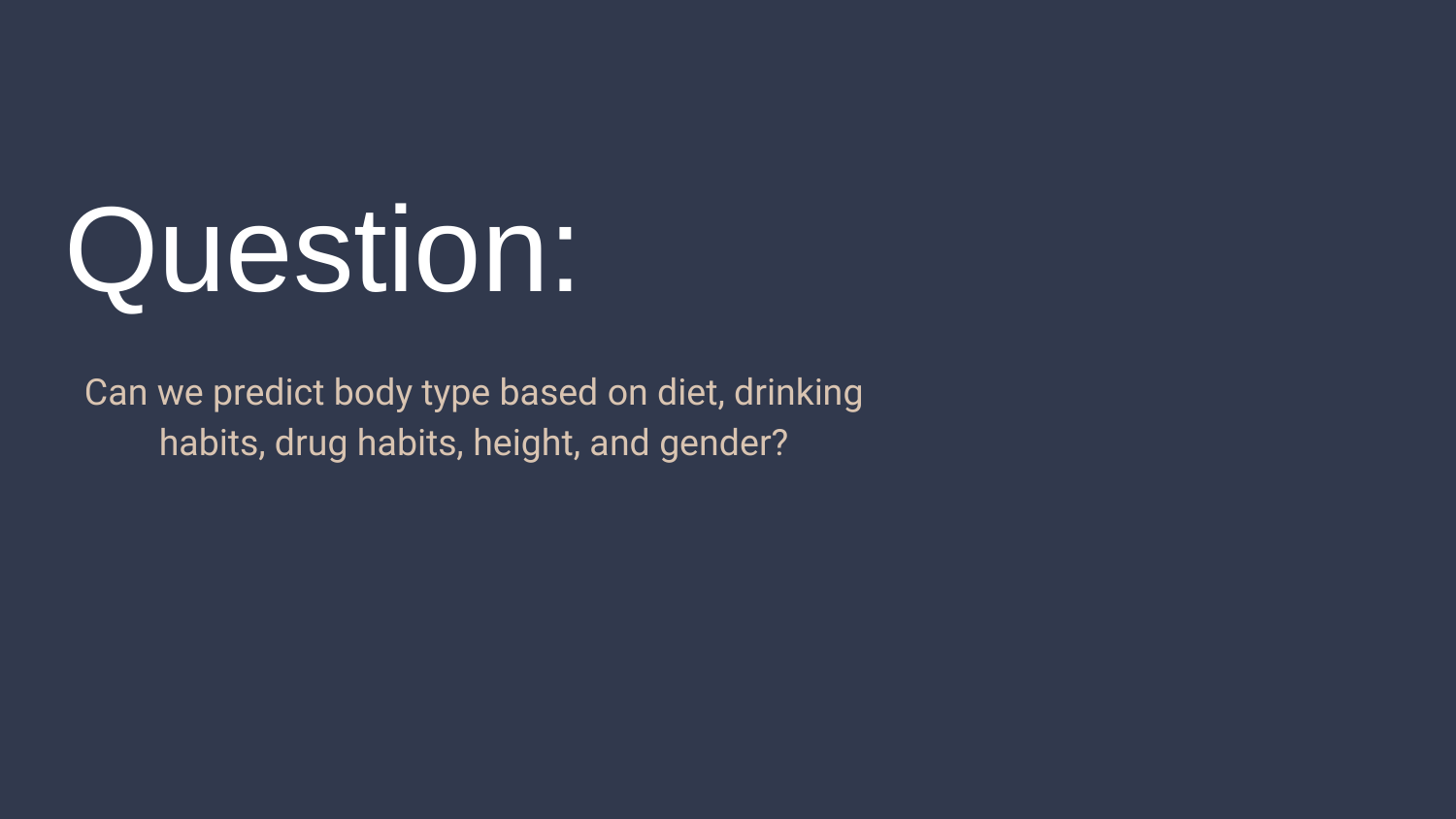

# Question:
Can we predict body type based on diet, drinking habits, drug habits, height, and gender?